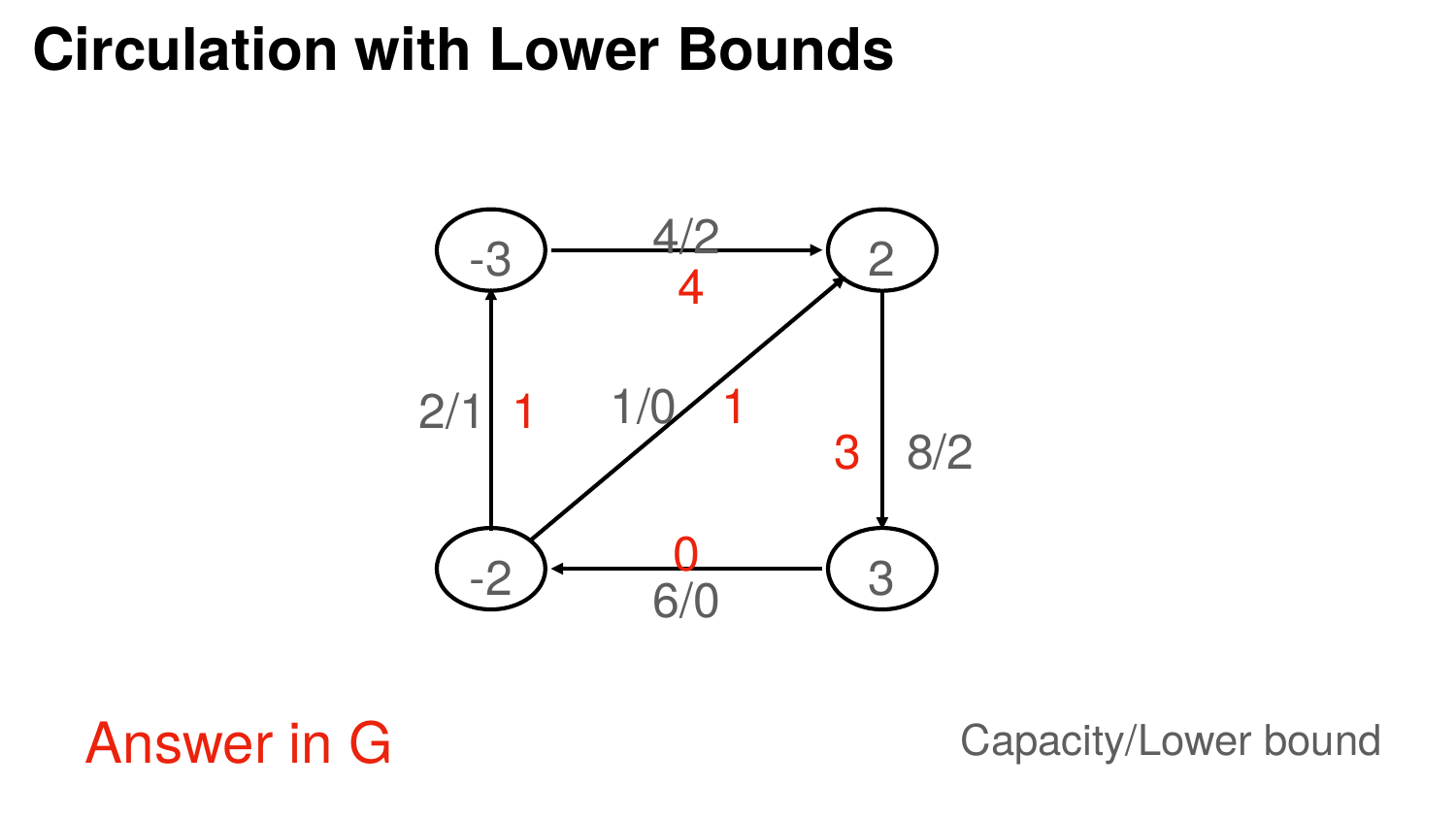

Circulation with Lower Bounds
4/2

-3
2
4
1/0
1
2/1
1
3
8/2
0

-2
3
6/0
Answer in G
Capacity/Lower bound